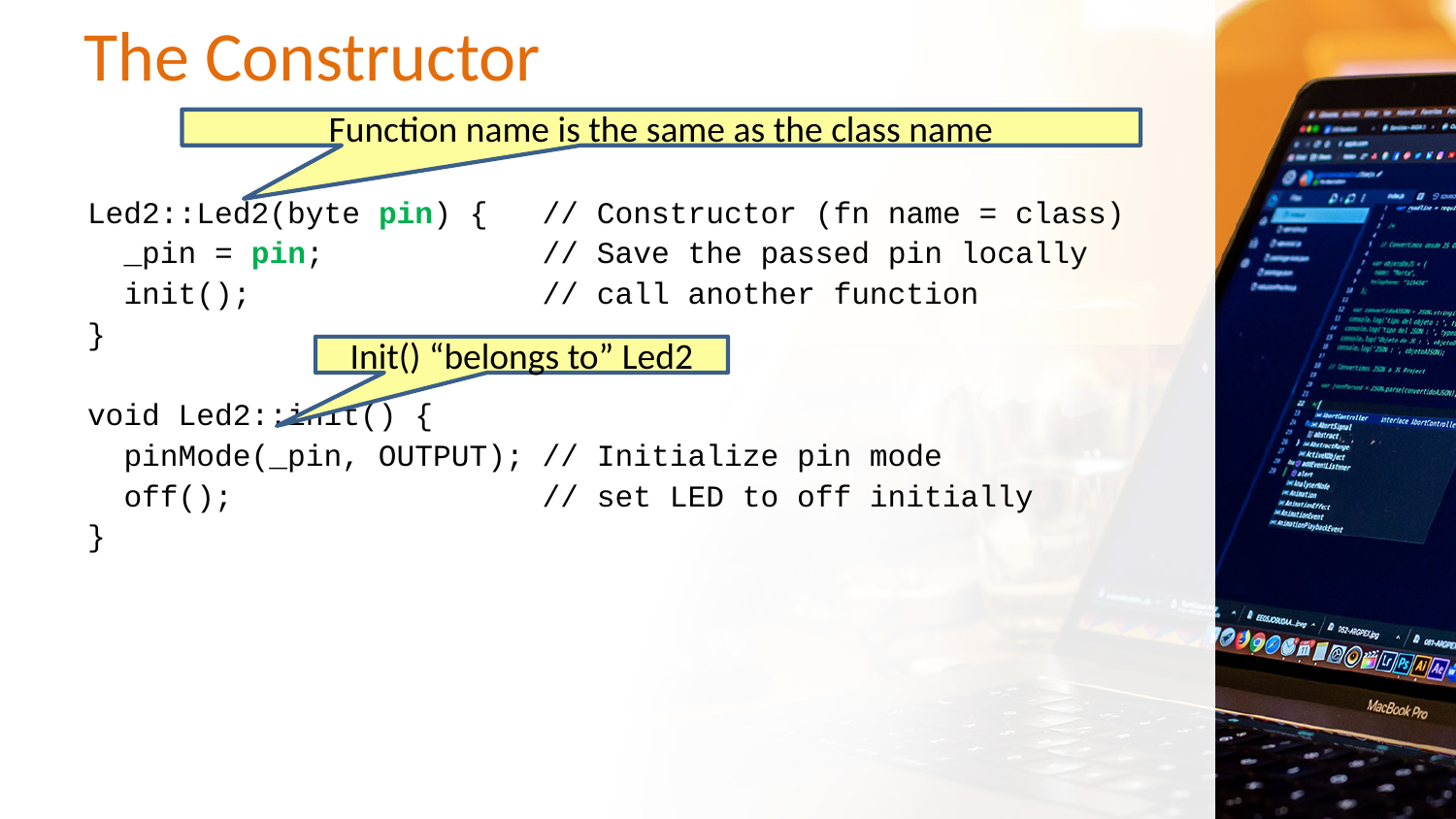

# The Constructor
Function name is the same as the class name
Led2::Led2(byte pin) {   // Constructor (fn name = class)
  _pin = pin;            // Save the passed pin locally
  init();                // call another function
}

void Led2::init() {
  pinMode(_pin, OUTPUT); // Initialize pin mode
  off();                 // set LED to off initially
}

Init() “belongs to” Led2